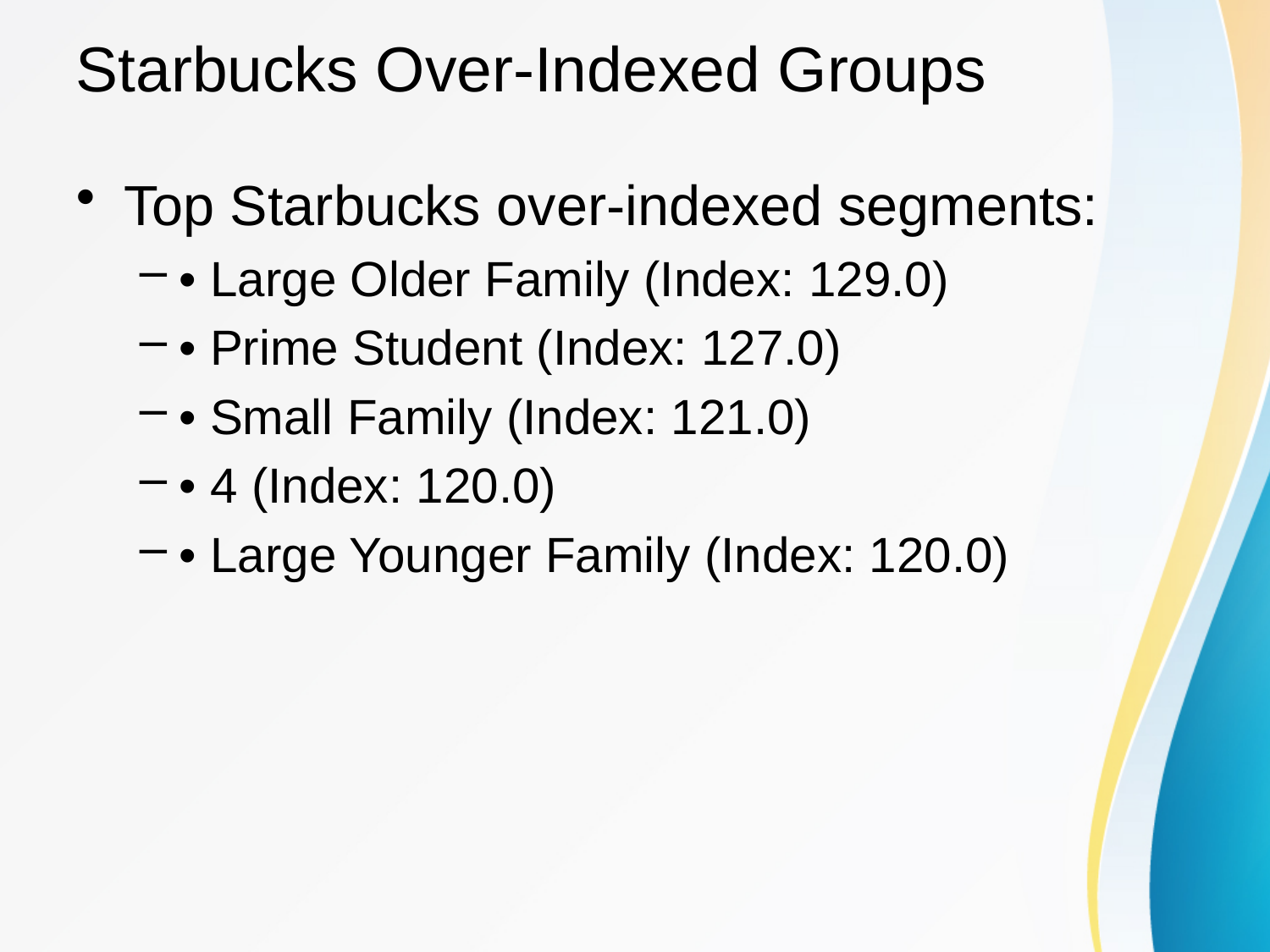

# Starbucks Over-Indexed Groups
Top Starbucks over-indexed segments:
• Large Older Family (Index: 129.0)
• Prime Student (Index: 127.0)
• Small Family (Index: 121.0)
• 4 (Index: 120.0)
• Large Younger Family (Index: 120.0)